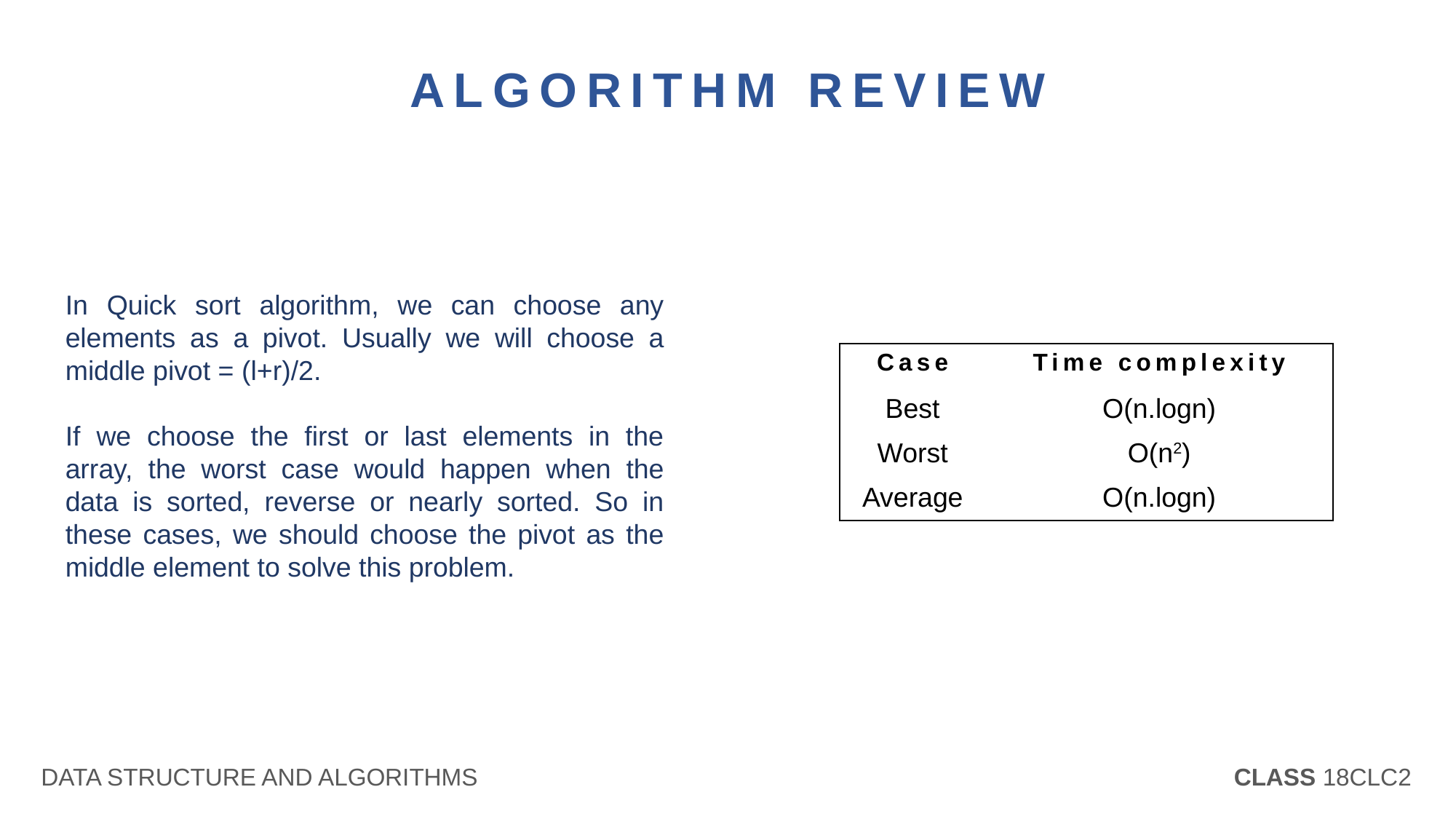

ALGORITHM REVIEW
In Quick sort algorithm, we can choose any elements as a pivot. Usually we will choose a middle pivot = (l+r)/2.

If we choose the first or last elements in the array, the worst case would happen when the data is sorted, reverse or nearly sorted. So in these cases, we should choose the pivot as the middle element to solve this problem.

| Case | Time complexity |
| --- | --- |
| Best | O(n.logn) |
| Worst | O(n2) |
| Average | O(n.logn) |
DATA STRUCTURE AND ALGORITHMS
CLASS 18CLC2